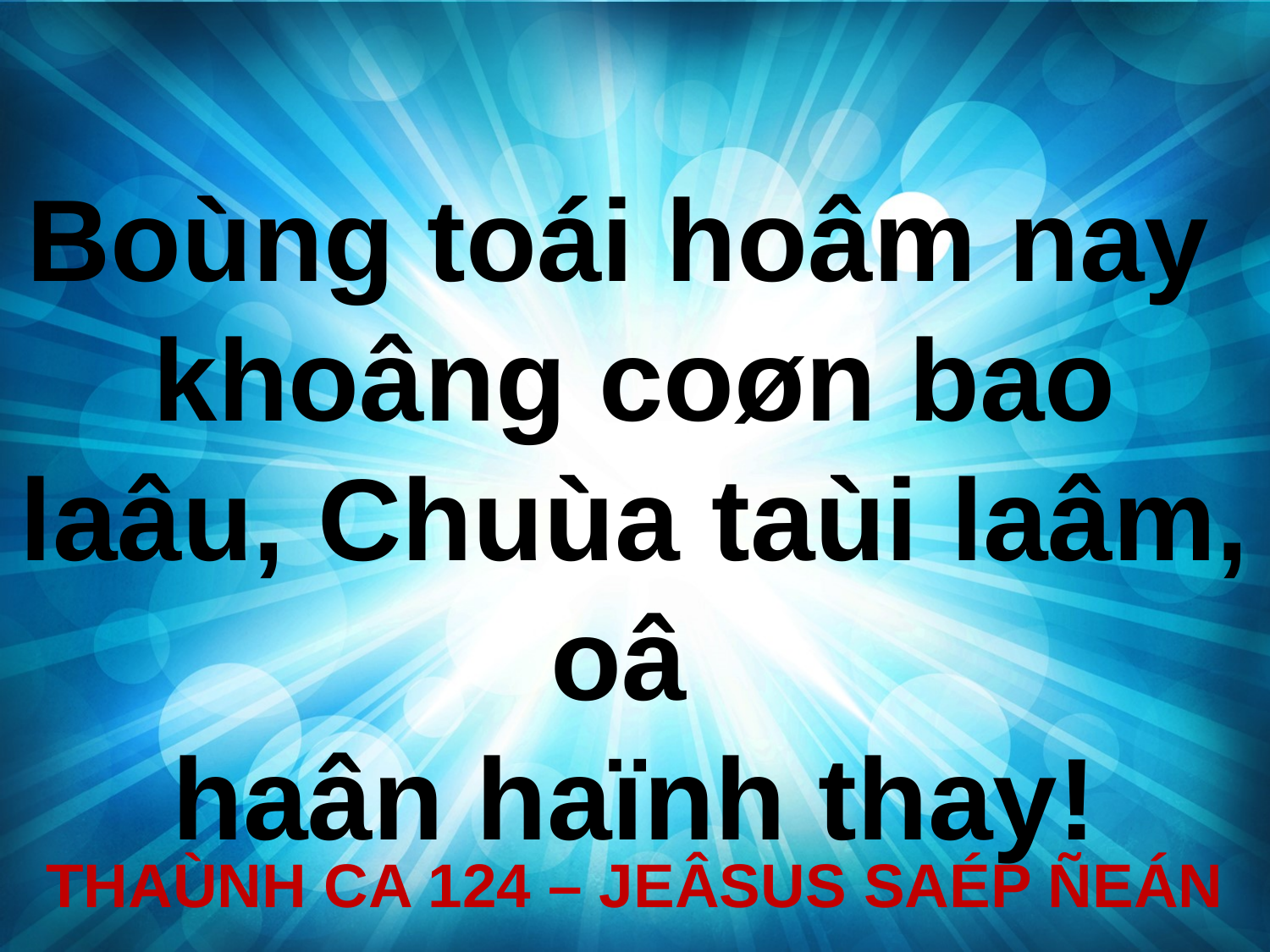

Boùng toái hoâm nay
khoâng coøn bao laâu, Chuùa taùi laâm, oâ
haân haïnh thay!
THAÙNH CA 124 – JEÂSUS SAÉP ÑEÁN